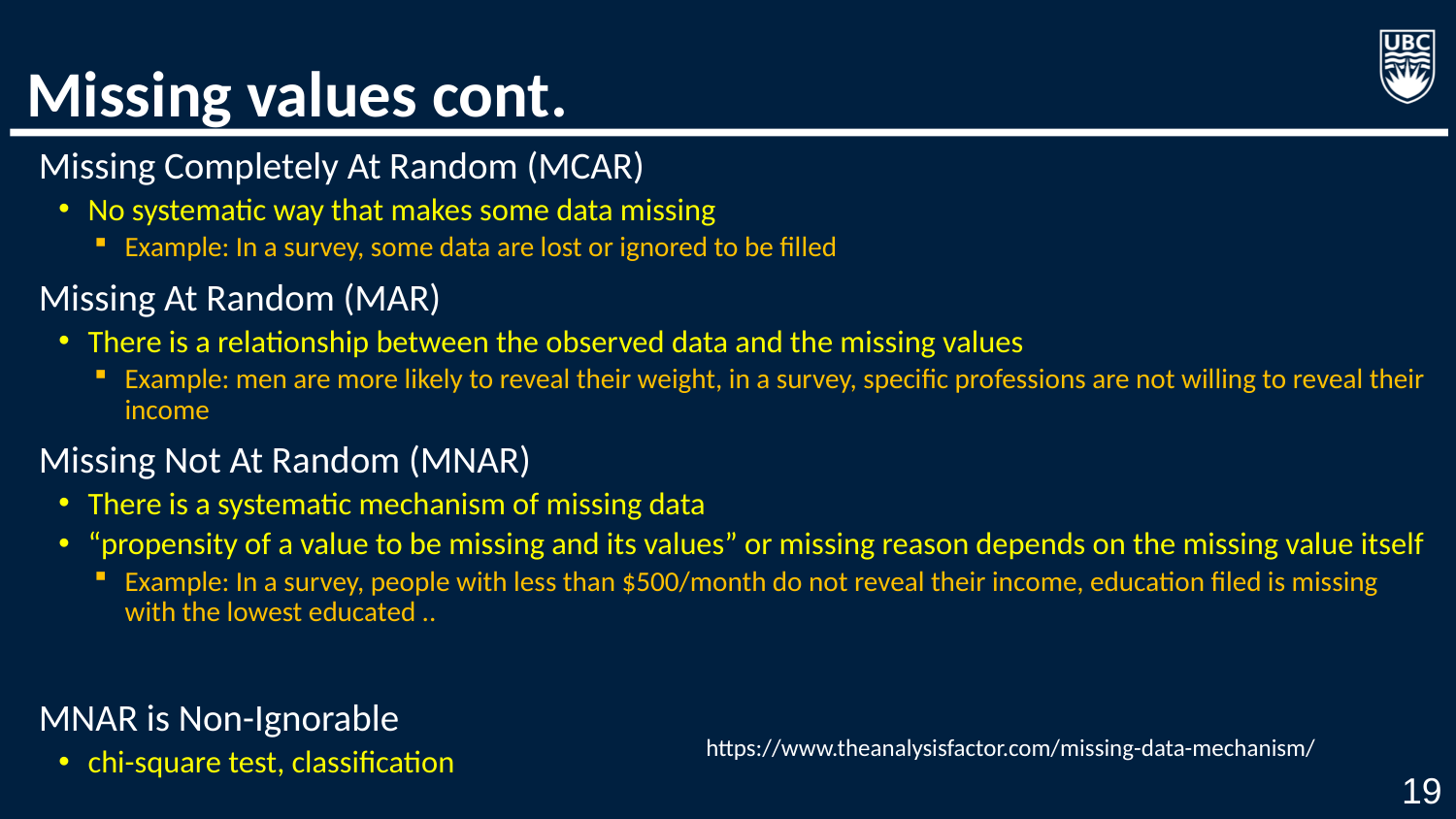

# Missing values cont.
Missing Completely At Random (MCAR)
No systematic way that makes some data missing
Example: In a survey, some data are lost or ignored to be filled
Missing At Random (MAR)
There is a relationship between the observed data and the missing values
Example: men are more likely to reveal their weight, in a survey, specific professions are not willing to reveal their income
Missing Not At Random (MNAR)
There is a systematic mechanism of missing data
“propensity of a value to be missing and its values” or missing reason depends on the missing value itself
Example: In a survey, people with less than $500/month do not reveal their income, education filed is missing with the lowest educated ..

MNAR is Non-Ignorable
chi-square test, classification

https://www.theanalysisfactor.com/missing-data-mechanism/